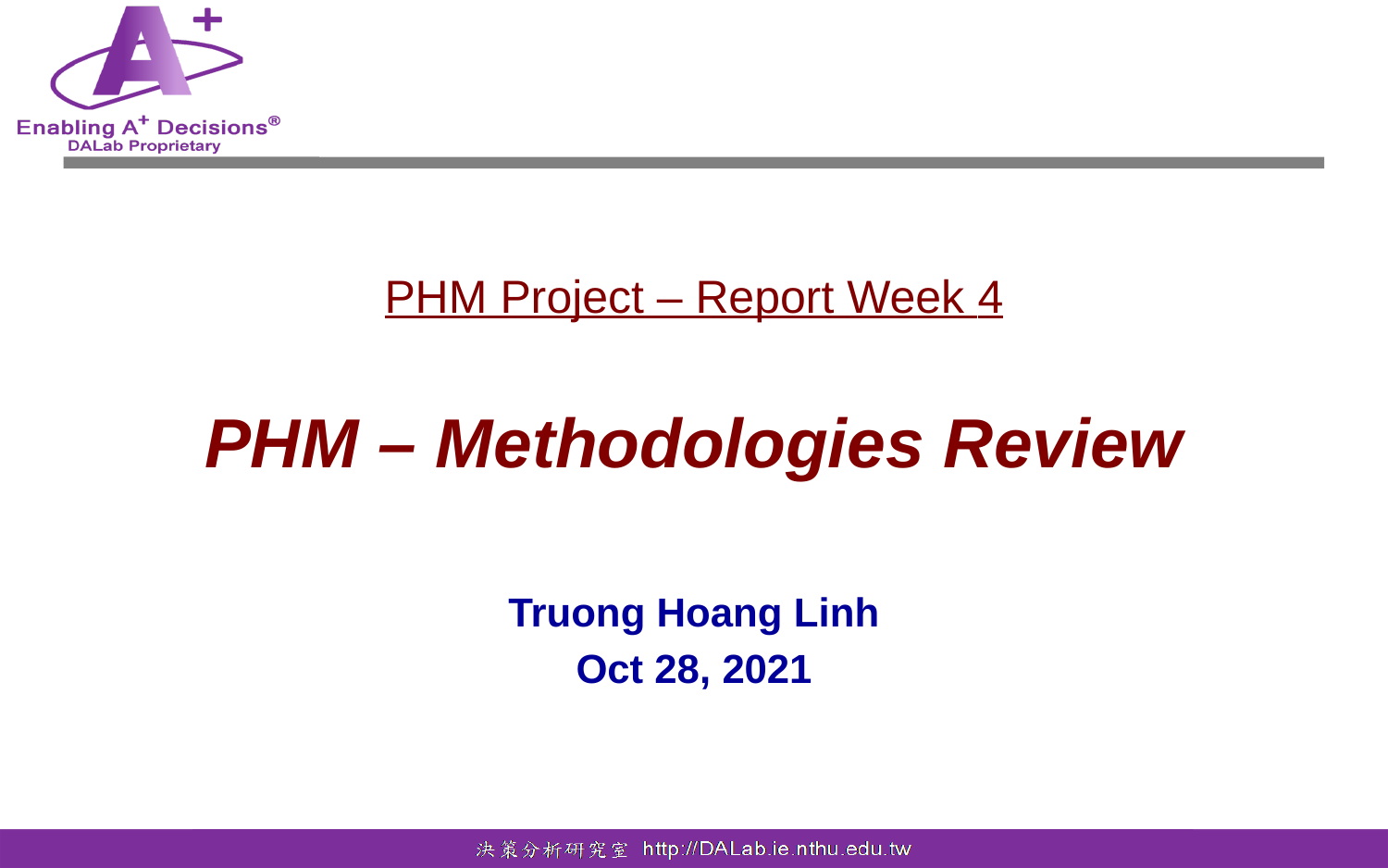

# PHM Project – Report Week 4 PHM – Methodologies Review
Truong Hoang Linh
Oct 28, 2021